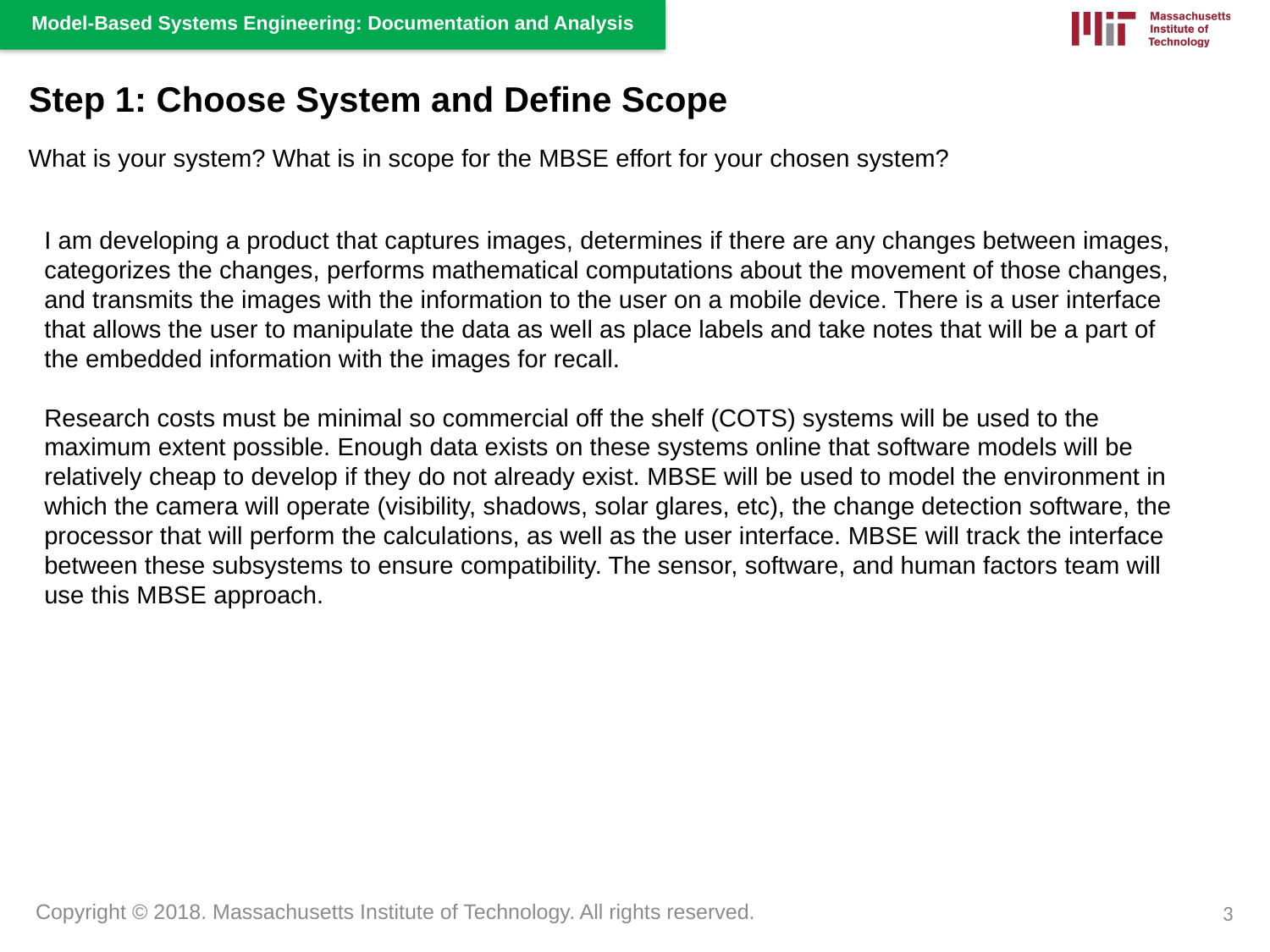

Step 1: Choose System and Define Scope
What is your system? What is in scope for the MBSE effort for your chosen system?
I am developing a product that captures images, determines if there are any changes between images, categorizes the changes, performs mathematical computations about the movement of those changes, and transmits the images with the information to the user on a mobile device. There is a user interface that allows the user to manipulate the data as well as place labels and take notes that will be a part of the embedded information with the images for recall.

Research costs must be minimal so commercial off the shelf (COTS) systems will be used to the maximum extent possible. Enough data exists on these systems online that software models will be relatively cheap to develop if they do not already exist. MBSE will be used to model the environment in which the camera will operate (visibility, shadows, solar glares, etc), the change detection software, the processor that will perform the calculations, as well as the user interface. MBSE will track the interface between these subsystems to ensure compatibility. The sensor, software, and human factors team will use this MBSE approach.
3